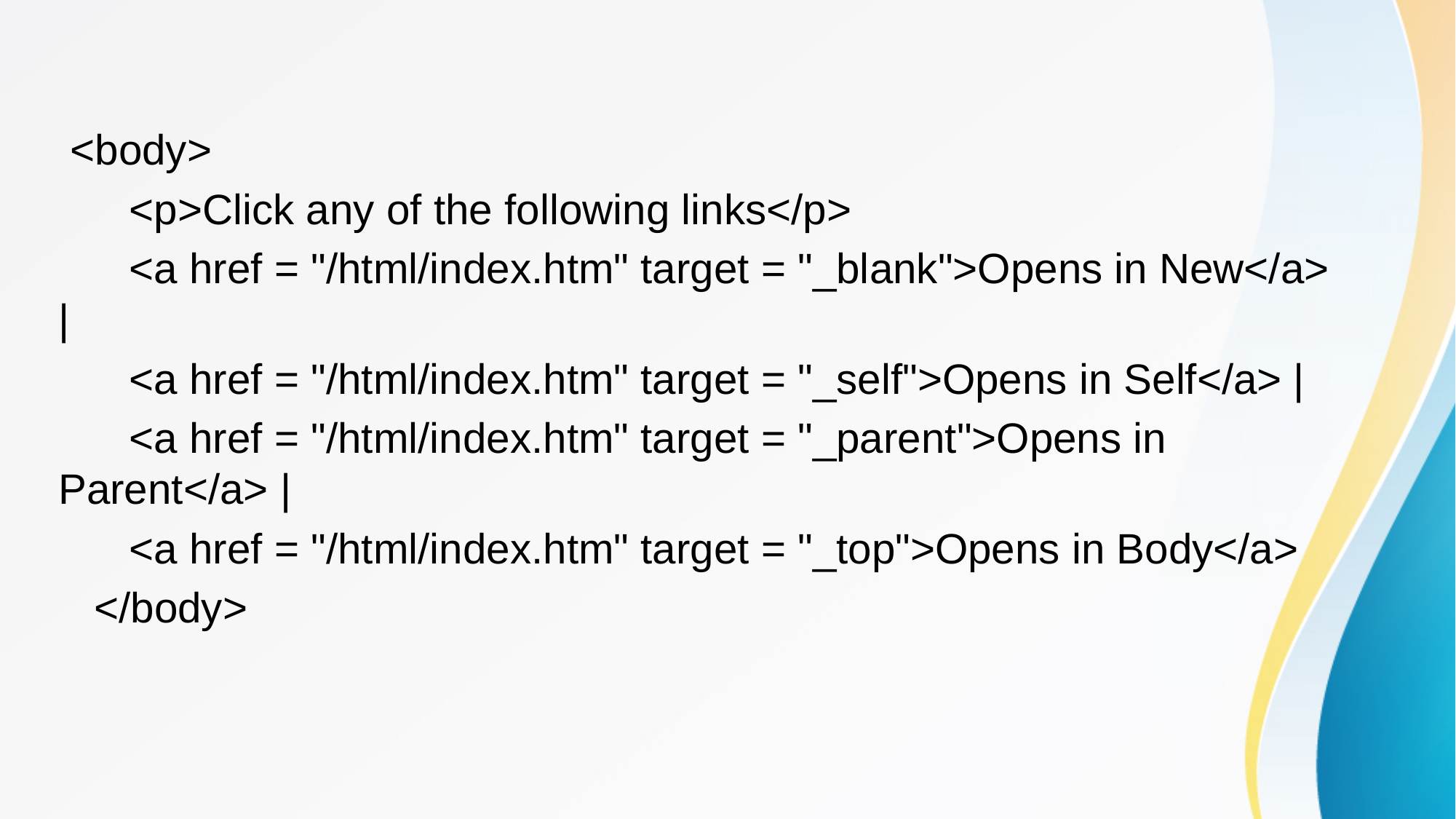

<body>
      <p>Click any of the following links</p>
      <a href = "/html/index.htm" target = "_blank">Opens in New</a> |
      <a href = "/html/index.htm" target = "_self">Opens in Self</a> |
      <a href = "/html/index.htm" target = "_parent">Opens in Parent</a> |
      <a href = "/html/index.htm" target = "_top">Opens in Body</a>
   </body>